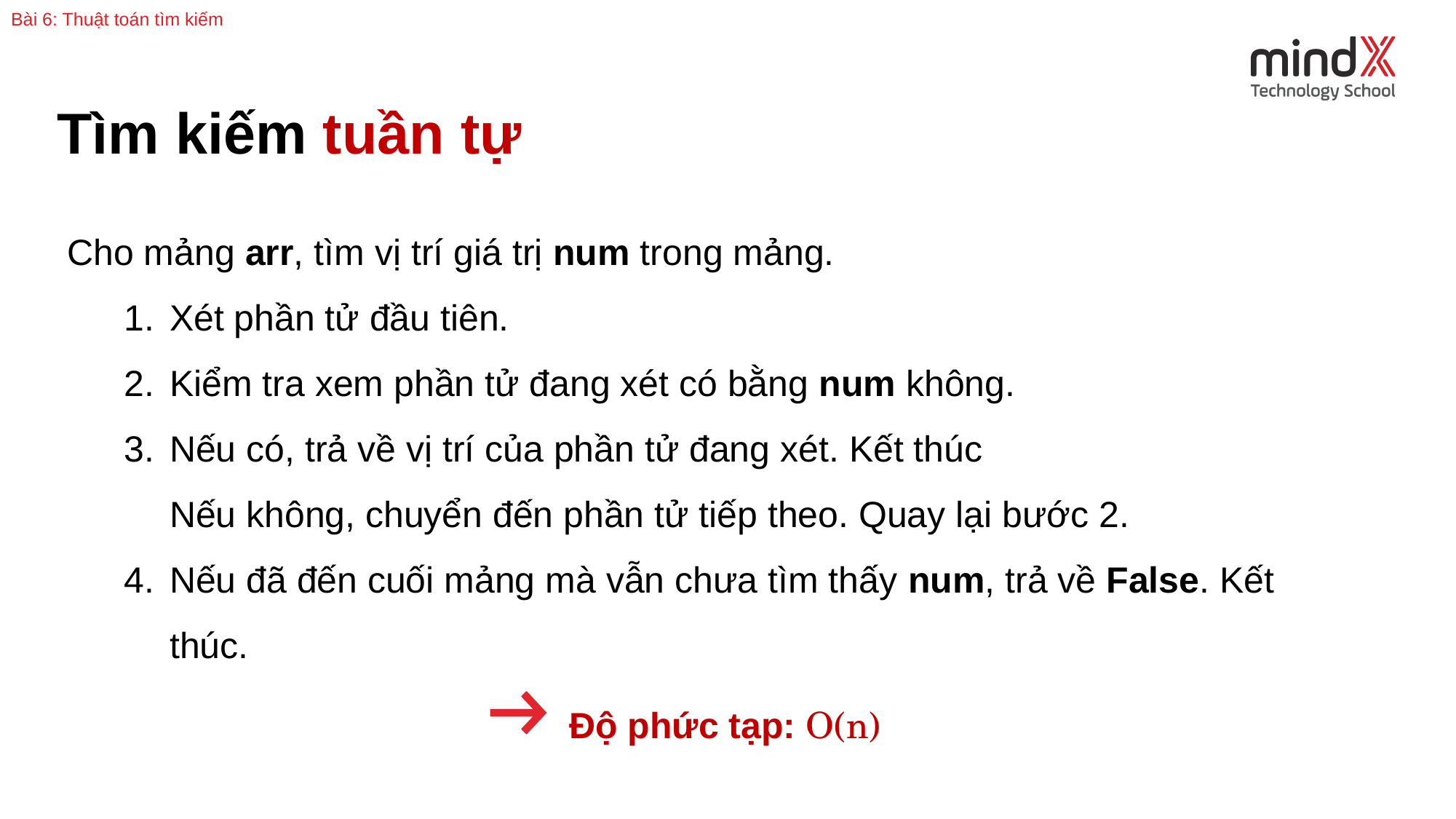

Bài 6: Thuật toán tìm kiếm
Tìm kiếm tuần tự
Cho mảng arr, tìm vị trí giá trị num trong mảng.
Xét phần tử đầu tiên.
Kiểm tra xem phần tử đang xét có bằng num không.
Nếu có, trả về vị trí của phần tử đang xét. Kết thúc
Nếu không, chuyển đến phần tử tiếp theo. Quay lại bước 2.
Nếu đã đến cuối mảng mà vẫn chưa tìm thấy num, trả về False. Kết thúc.
Độ phức tạp: O(n)